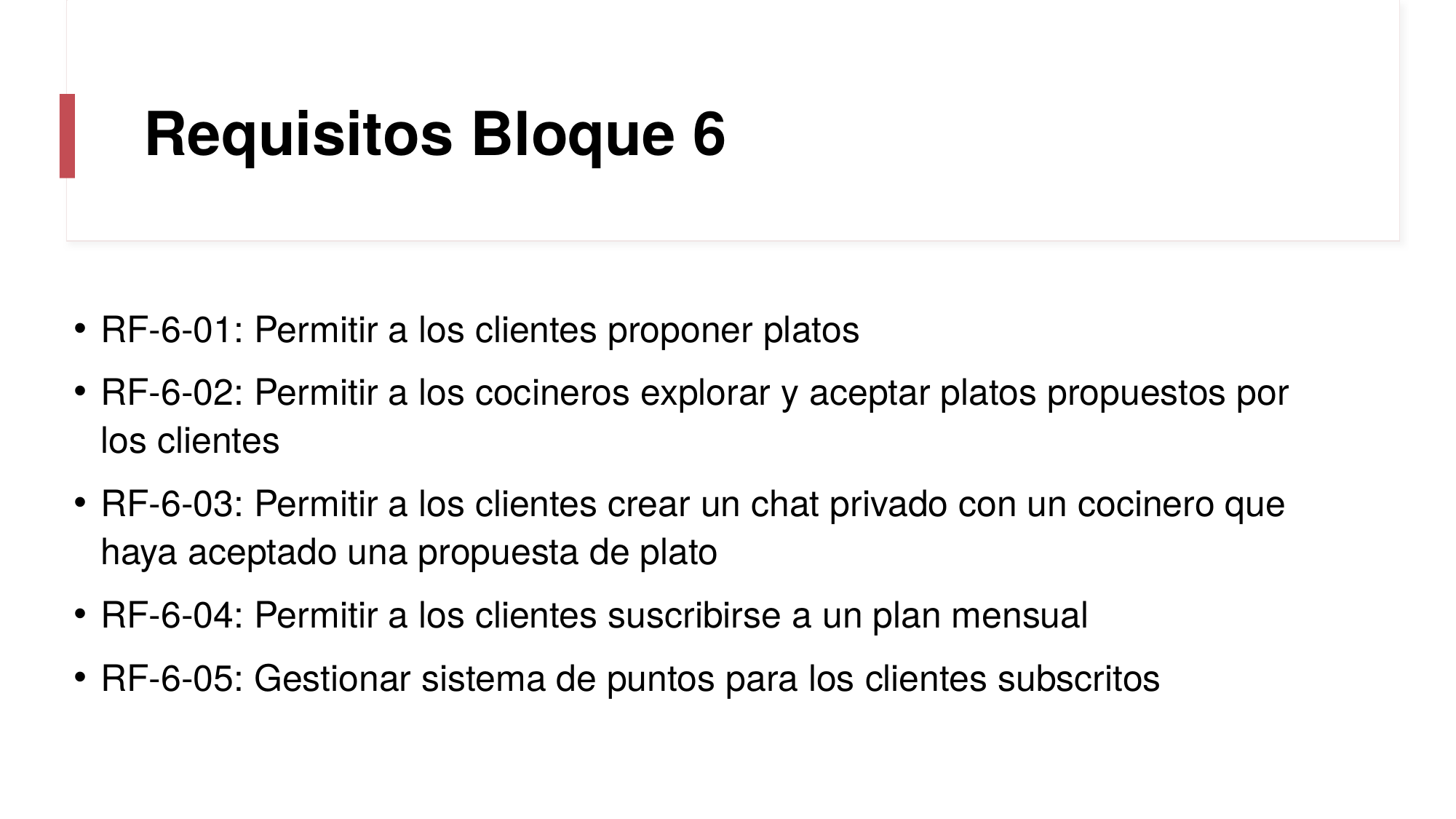

# Requisitos Bloque 6

RF-6-01: Permitir a los clientes proponer platos
RF-6-02: Permitir a los cocineros explorar y aceptar platos propuestos por los clientes
RF-6-03: Permitir a los clientes crear un chat privado con un cocinero que haya aceptado una propuesta de plato
RF-6-04: Permitir a los clientes suscribirse a un plan mensual
RF-6-05: Gestionar sistema de puntos para los clientes subscritos
9